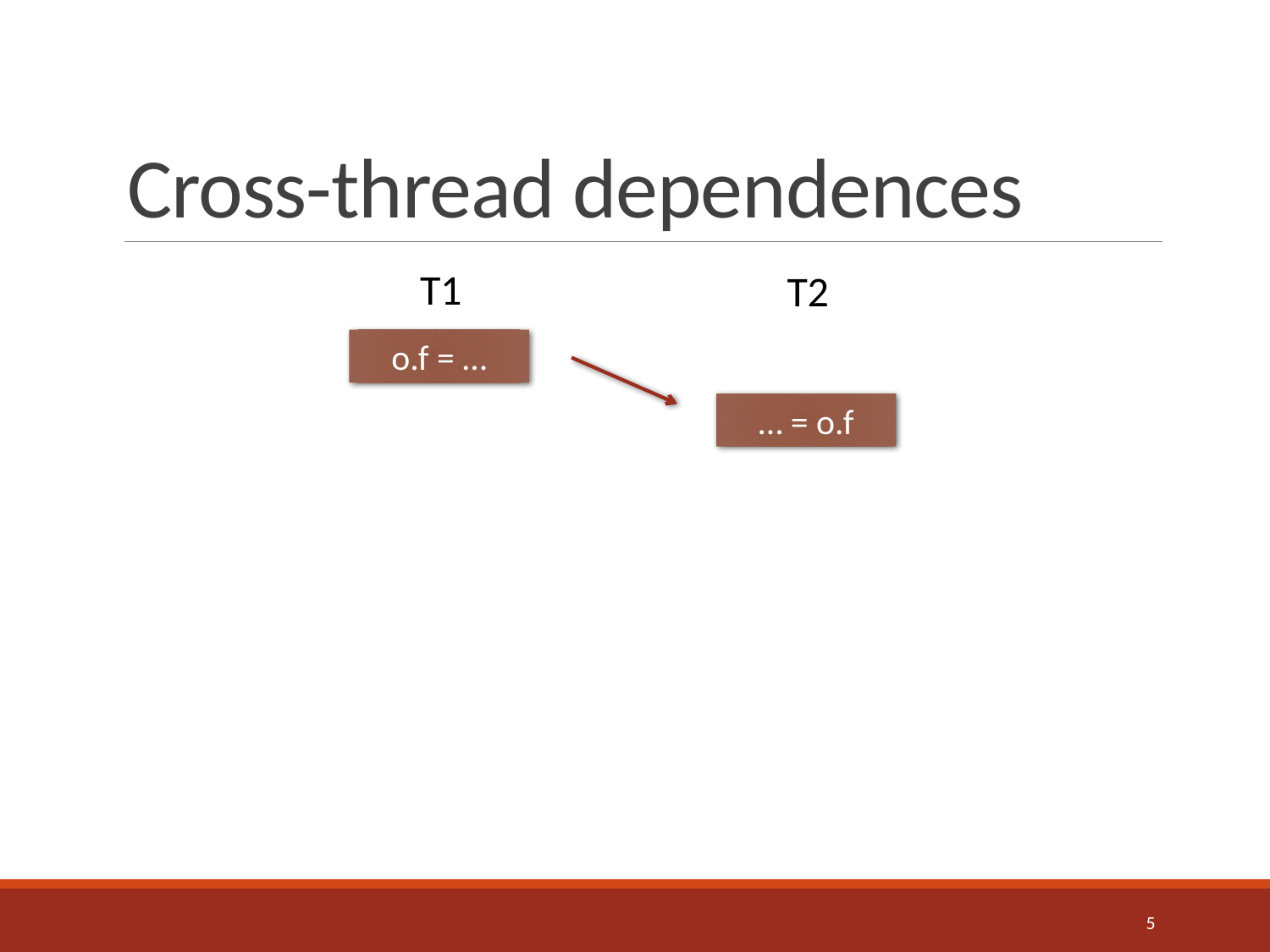

# Cross-thread dependences

T1
T2
o.f = …
… = o.f
5